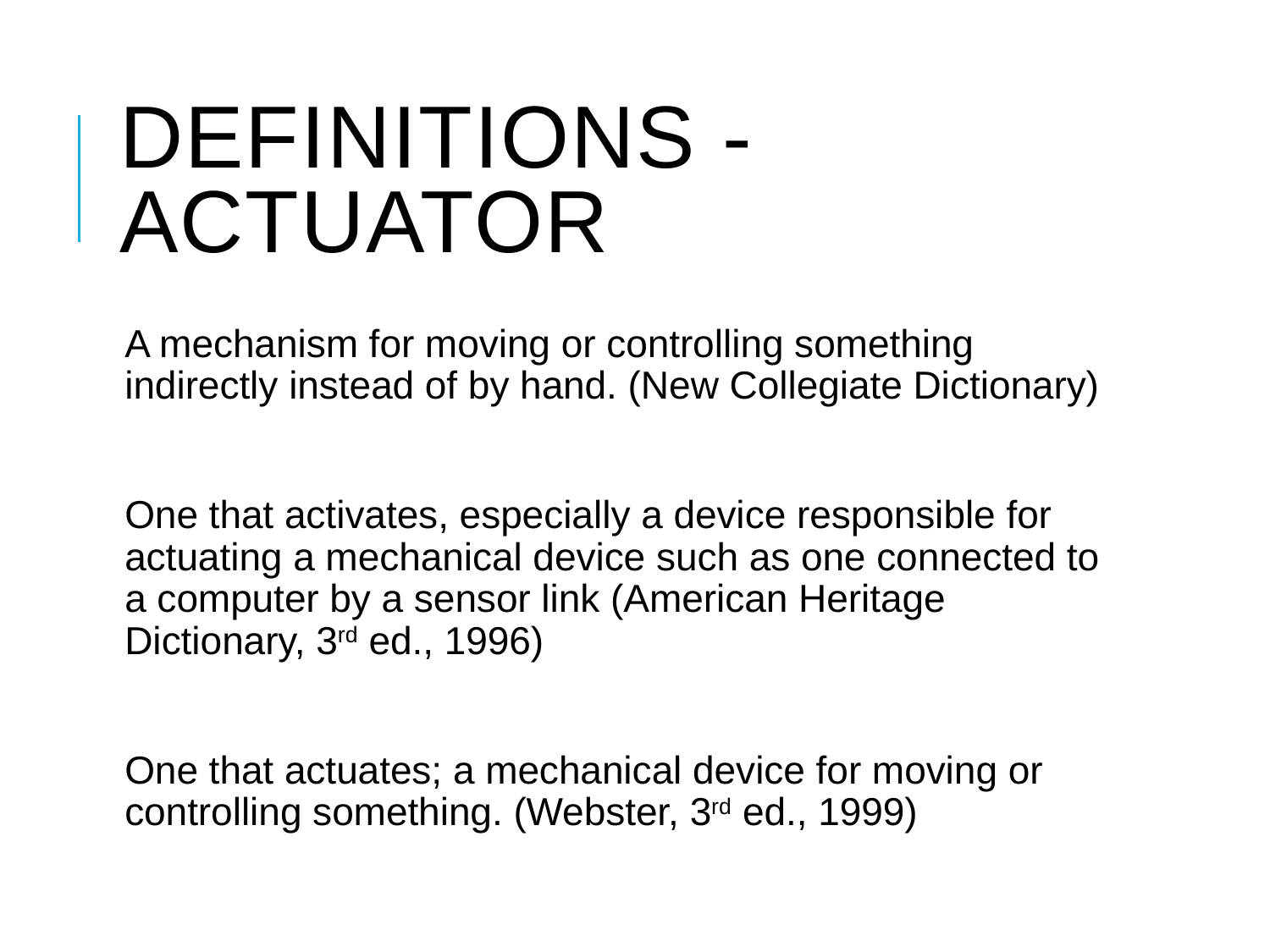

# Definitions - Actuator
A mechanism for moving or controlling something indirectly instead of by hand. (New Collegiate Dictionary)

One that activates, especially a device responsible for actuating a mechanical device such as one connected to a computer by a sensor link (American Heritage Dictionary, 3rd ed., 1996)

One that actuates; a mechanical device for moving or controlling something. (Webster, 3rd ed., 1999)